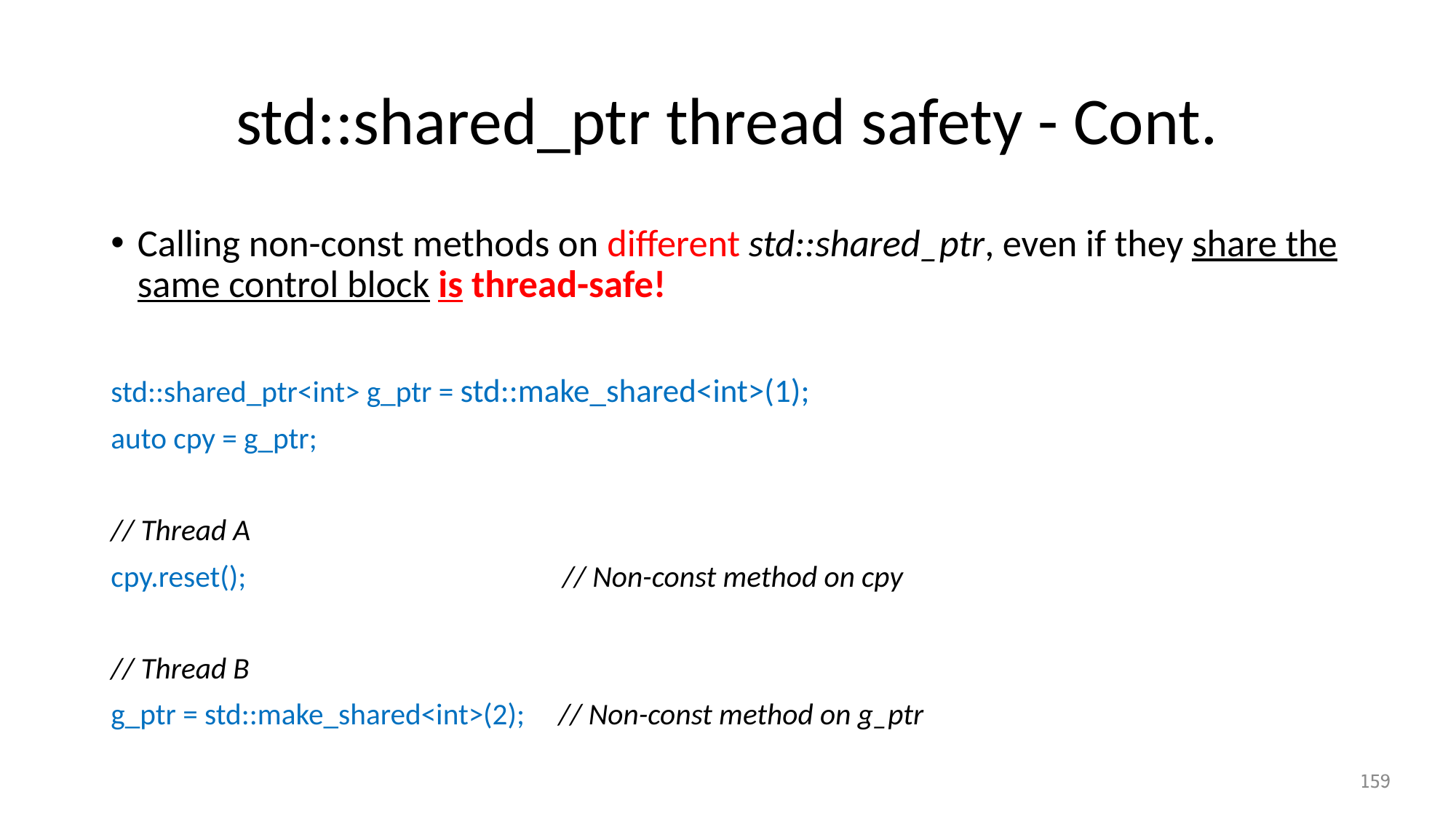

# std::shared_ptr thread safety - Cont.
Calling non-const methods on different std::shared_ptr, even if they share the same control block is thread-safe!

std::shared_ptr<int> g_ptr = std::make_shared<int>(1);
auto cpy = g_ptr;

// Thread A
cpy.reset();                                               // Non-const method on cpy

// Thread B
g_ptr = std::make_shared<int>(2);     // Non-const method on g_ptr
159